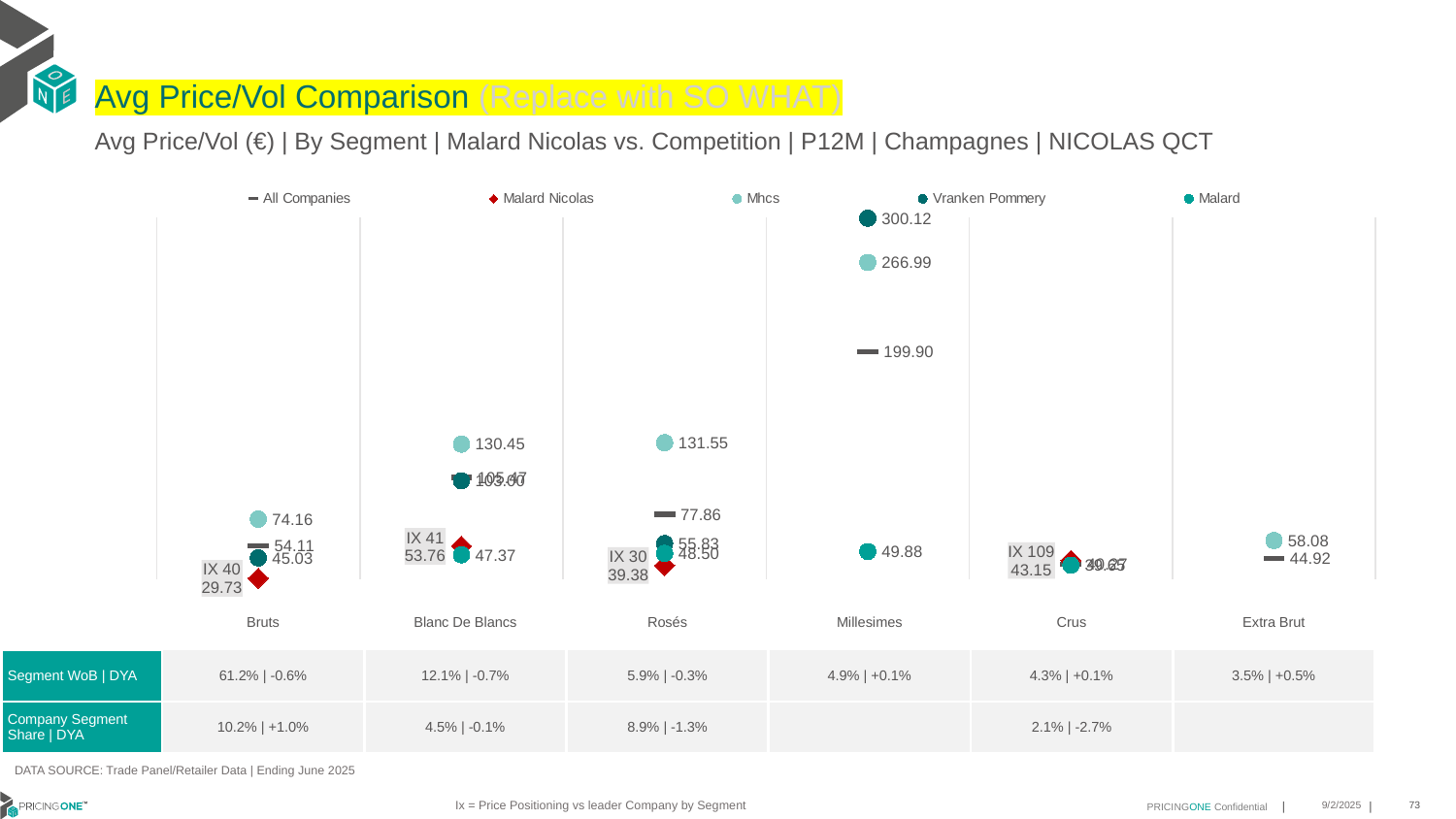

# Avg Price/Vol Comparison (Replace with SO WHAT)
Avg Price/Vol (€) | By Segment | Malard Nicolas vs. Competition | P12M | Champagnes | NICOLAS QCT

### Chart

| Category | All Companies | Malard Nicolas | Mhcs | Vranken Pommery | Malard |
|---|---|---|---|---|---|
| IX 40 | 54.11 | 29.73 | 74.16 | 45.03 | None |
| IX 41 | 105.47 | 53.76 | 130.45 | 103.0 | 47.37 |
| IX 30 | 77.86 | 39.38 | 131.55 | 55.83 | 48.5 |
| None | 199.9 | None | 266.99 | 300.12 | 49.88 |
| IX 109 | 40.27 | 43.15 | None | None | 39.65 |
| None | 44.92 | None | 58.08 | None | None |
|  | Bruts | Blanc De Blancs | Rosés | Millesimes | Crus | Extra Brut |
| --- | --- | --- | --- | --- | --- | --- |
| Segment WoB | DYA | 61.2% | -0.6% | 12.1% | -0.7% | 5.9% | -0.3% | 4.9% | +0.1% | 4.3% | +0.1% | 3.5% | +0.5% |
| Company Segment Share | DYA | 10.2% | +1.0% | 4.5% | -0.1% | 8.9% | -1.3% |  | 2.1% | -2.7% |  |
DATA SOURCE: Trade Panel/Retailer Data | Ending June 2025
Ix = Price Positioning vs leader Company by Segment
9/2/2025
73